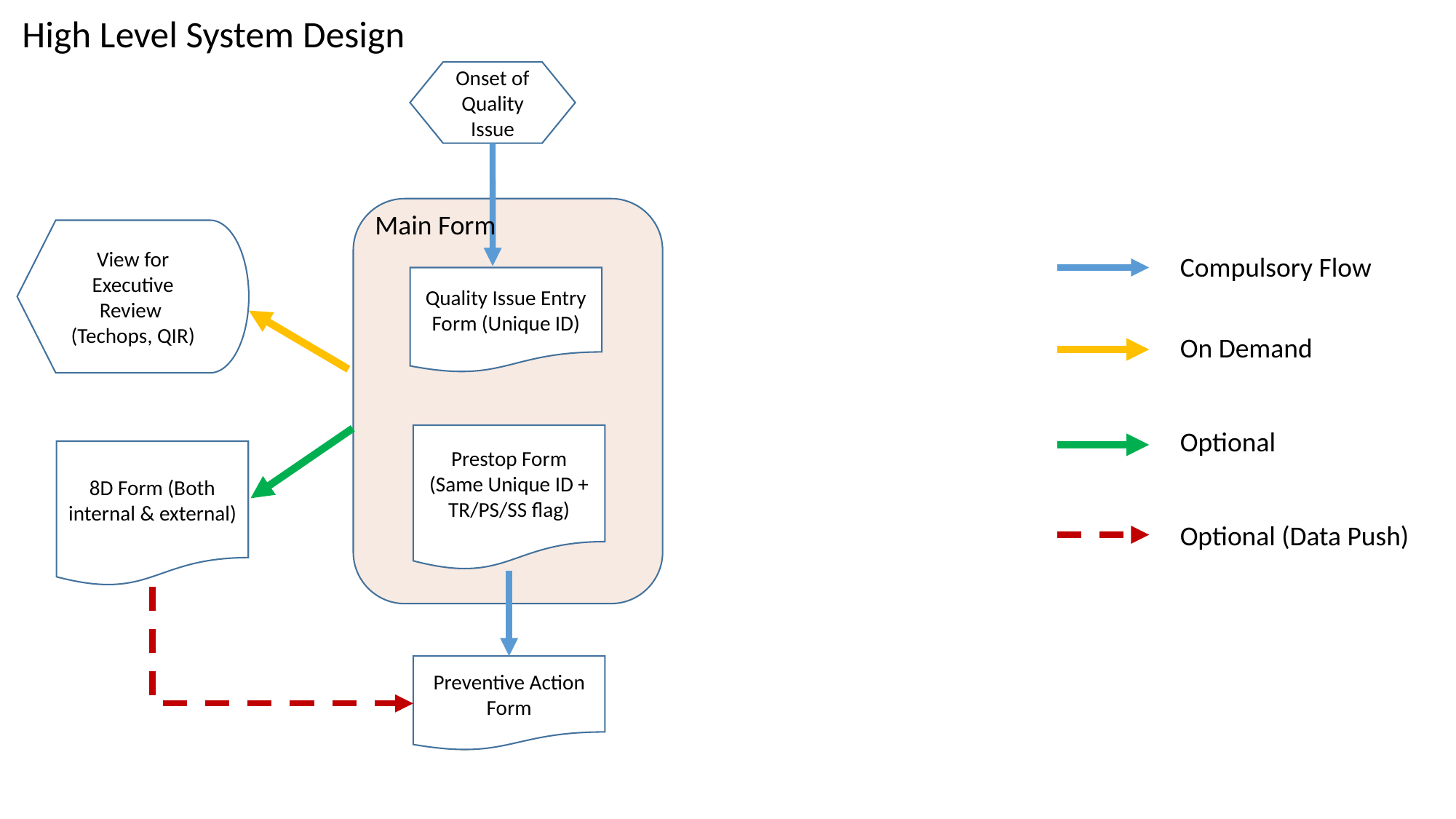

# High Level System Design
Onset of Quality Issue

Main Form
View for Executive Review  (Techops, QIR)
Compulsory Flow
Quality Issue Entry Form (Unique ID)
On Demand
Optional
Prestop Form (Same Unique ID + TR/PS/SS flag)
8D Form (Both internal & external)
Optional (Data Push)
Preventive Action Form